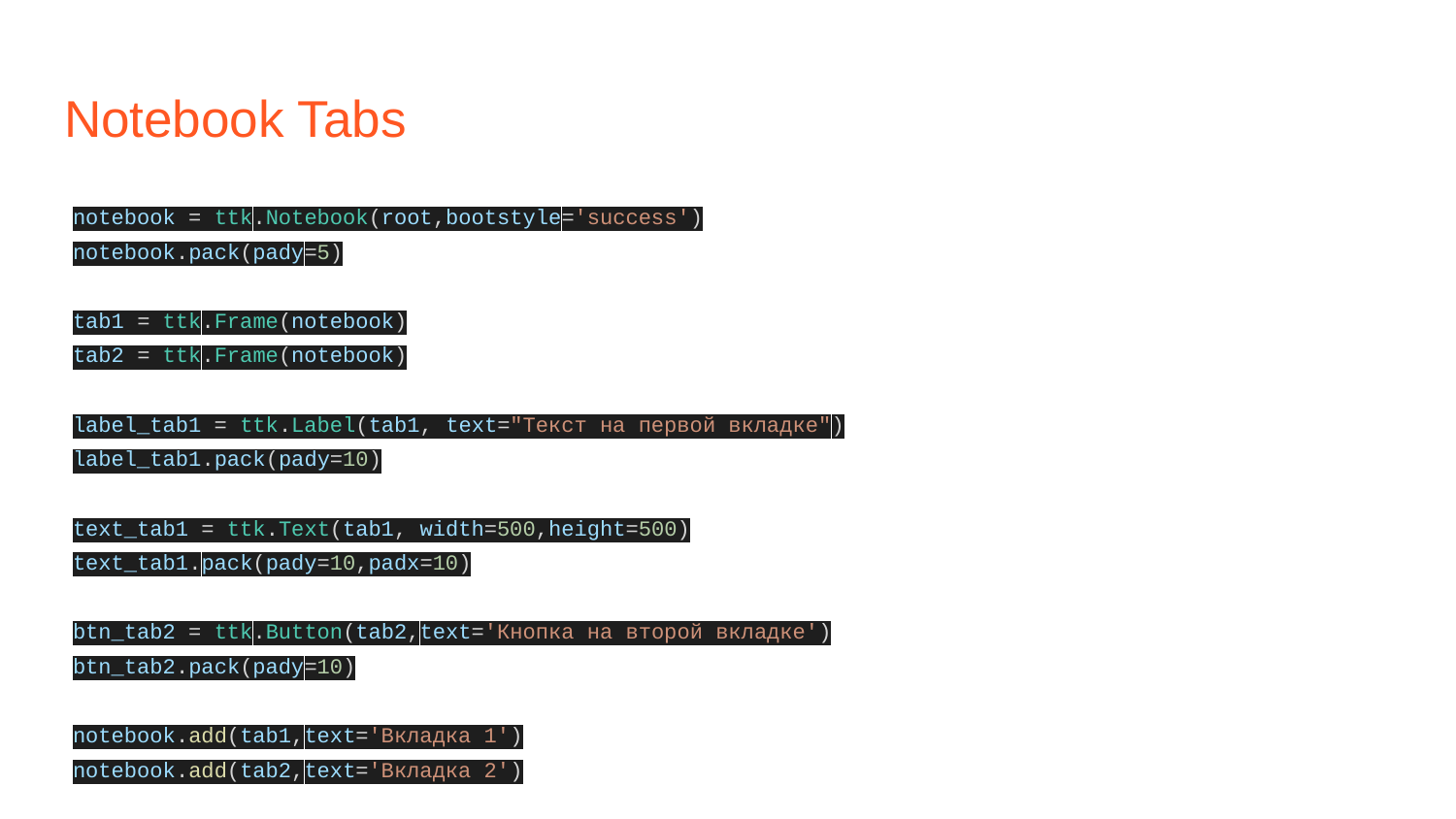

# Notebook Tabs
notebook = ttk.Notebook(root,bootstyle='success')
notebook.pack(pady=5)

tab1 = ttk.Frame(notebook)
tab2 = ttk.Frame(notebook)

label_tab1 = ttk.Label(tab1, text="Текст на первой вкладке")
label_tab1.pack(pady=10)

text_tab1 = ttk.Text(tab1, width=500,height=500)
text_tab1.pack(pady=10,padx=10)

btn_tab2 = ttk.Button(tab2,text='Кнопка на второй вкладке')
btn_tab2.pack(pady=10)

notebook.add(tab1,text='Вкладка 1')
notebook.add(tab2,text='Вкладка 2')